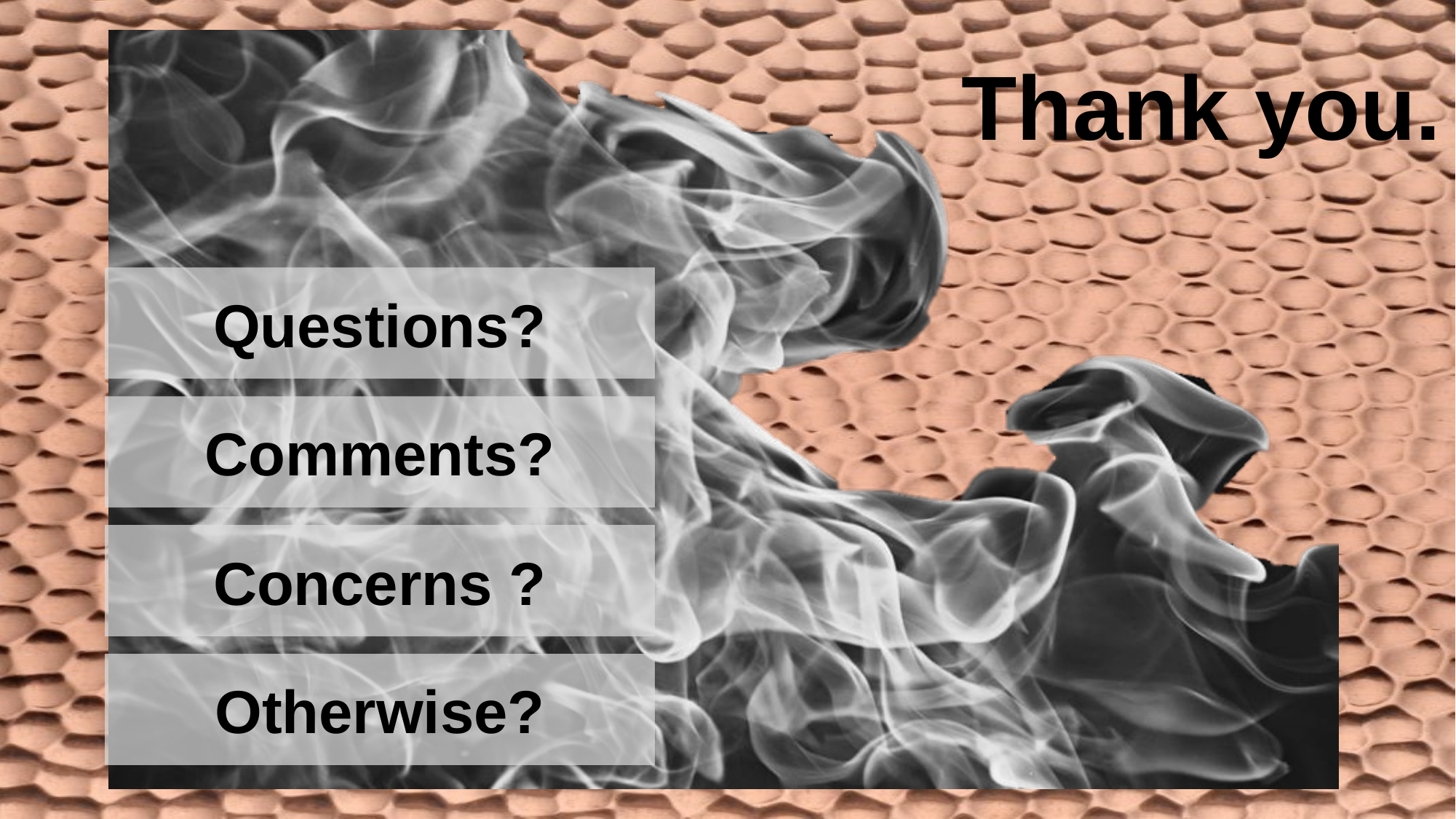

Thank you.
Questions?
Comments?
Concerns ?
Otherwise?